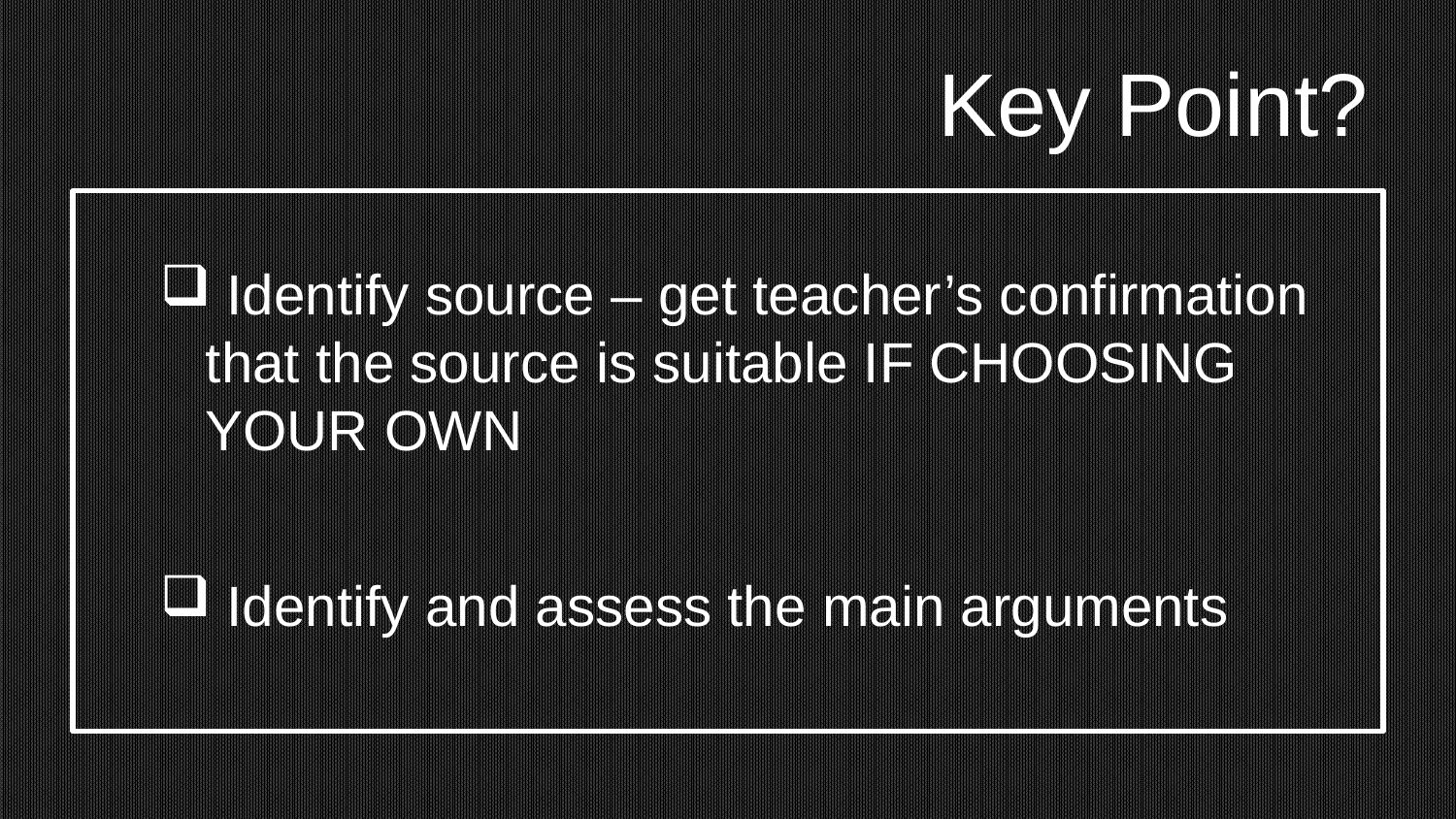

# Key Point?

 Identify source – get teacher’s confirmation that the source is suitable IF CHOOSING YOUR OWN

 Identify and assess the main arguments